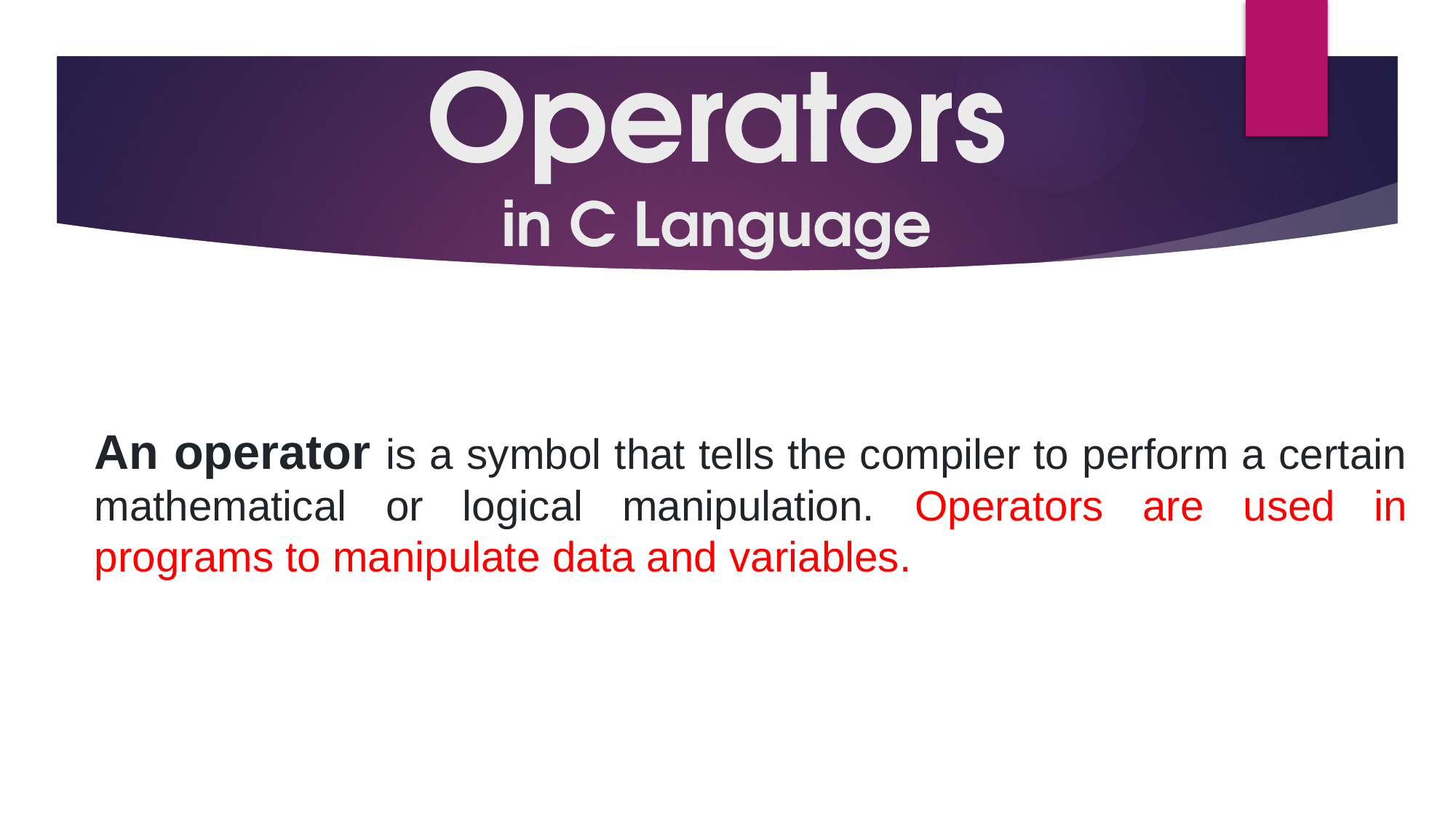

# Operators in C Language

An operator is a symbol that tells the compiler to perform a certain mathematical or logical manipulation. Operators are used in programs to manipulate data and variables.